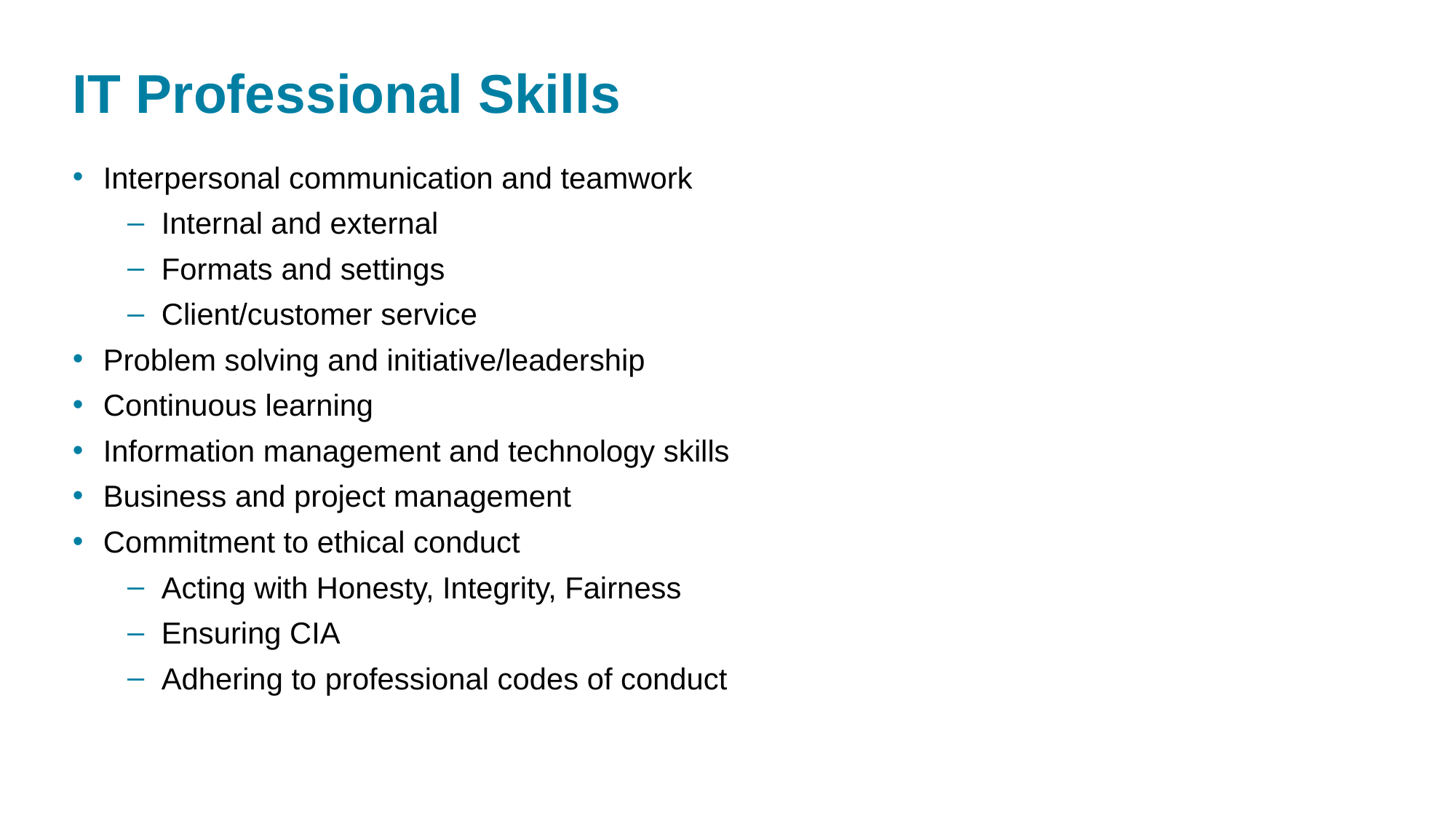

38
# IT Professional Skills
Interpersonal communication and teamwork
Internal and external
Formats and settings
Client/customer service
Problem solving and initiative/leadership
Continuous learning
Information management and technology skills
Business and project management
Commitment to ethical conduct
Acting with Honesty, Integrity, Fairness
Ensuring CIA
Adhering to professional codes of conduct